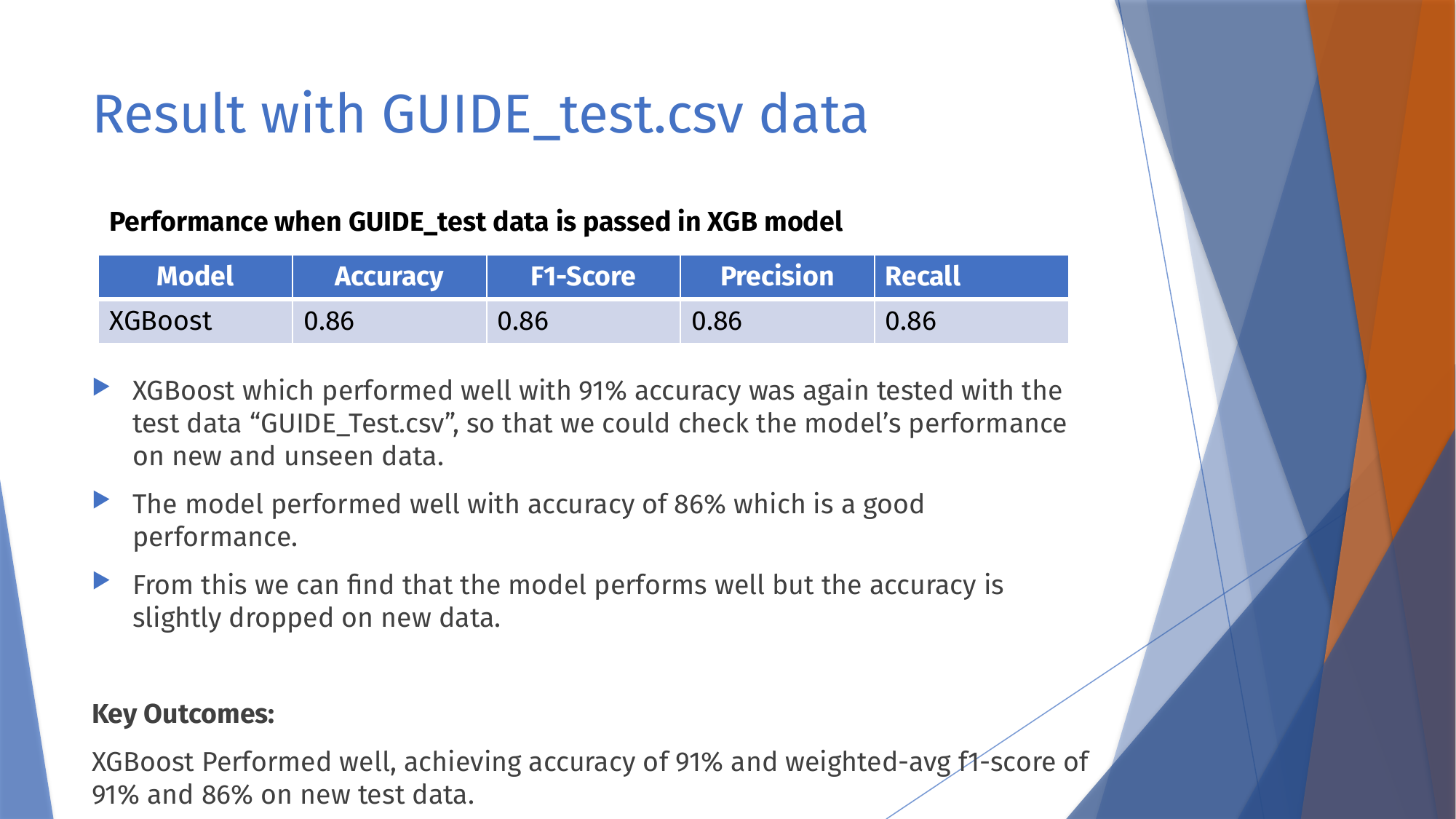

# Result with GUIDE_test.csv data
Performance when GUIDE_test data is passed in XGB model
| Model | Accuracy | F1-Score | Precision | Recall |
| --- | --- | --- | --- | --- |
| XGBoost | 0.86 | 0.86 | 0.86 | 0.86 |
XGBoost which performed well with 91% accuracy was again tested with the test data “GUIDE_Test.csv”, so that we could check the model’s performance on new and unseen data.
The model performed well with accuracy of 86% which is a good performance.
From this we can find that the model performs well but the accuracy is slightly dropped on new data.

Key Outcomes:
XGBoost Performed well, achieving accuracy of 91% and weighted-avg f1-score of 91% and 86% on new test data.